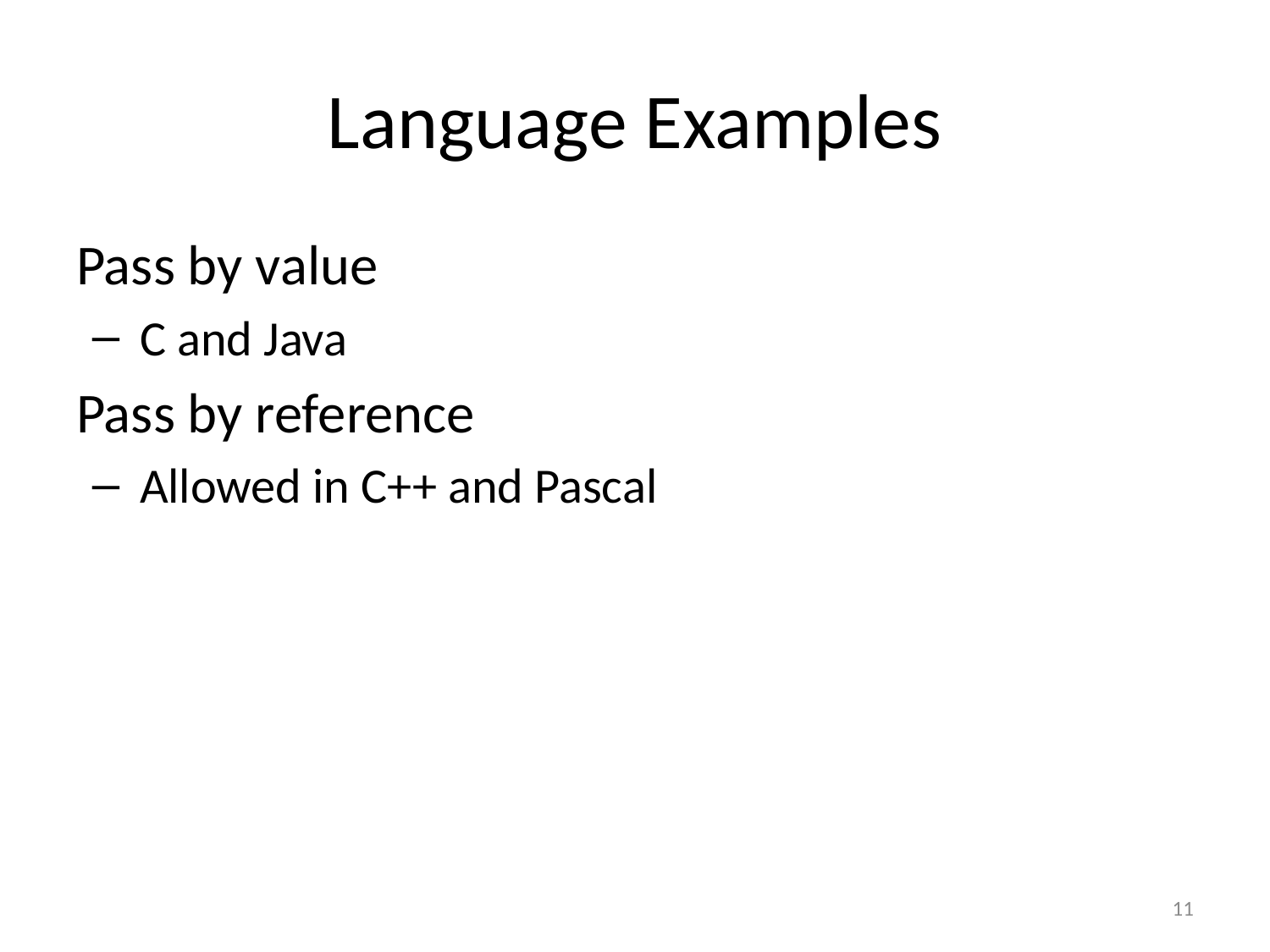

# Language Examples
Pass by value
C and Java
Pass by reference
Allowed in C++ and Pascal

11